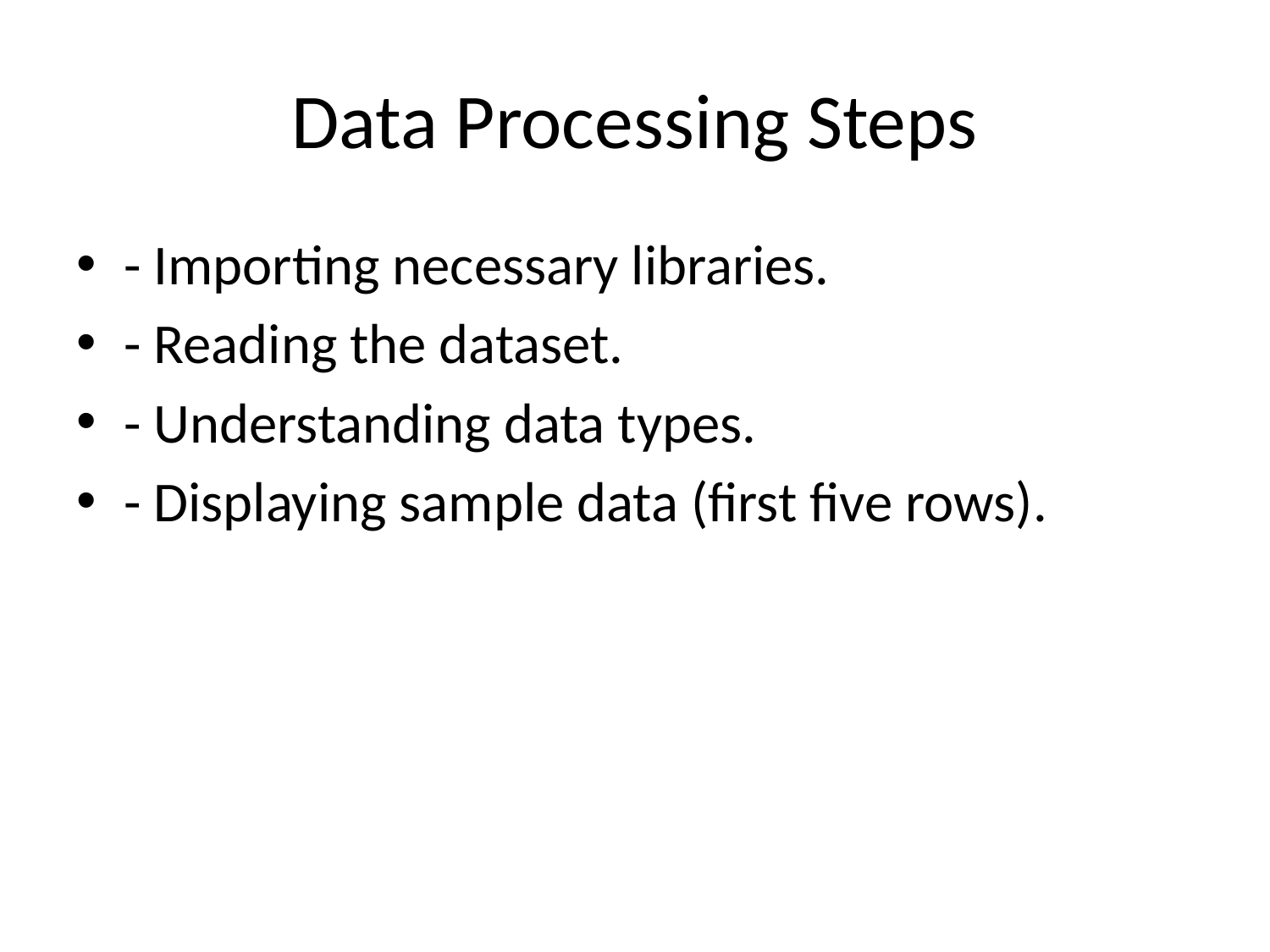

# Data Processing Steps
- Importing necessary libraries.
- Reading the dataset.
- Understanding data types.
- Displaying sample data (first five rows).